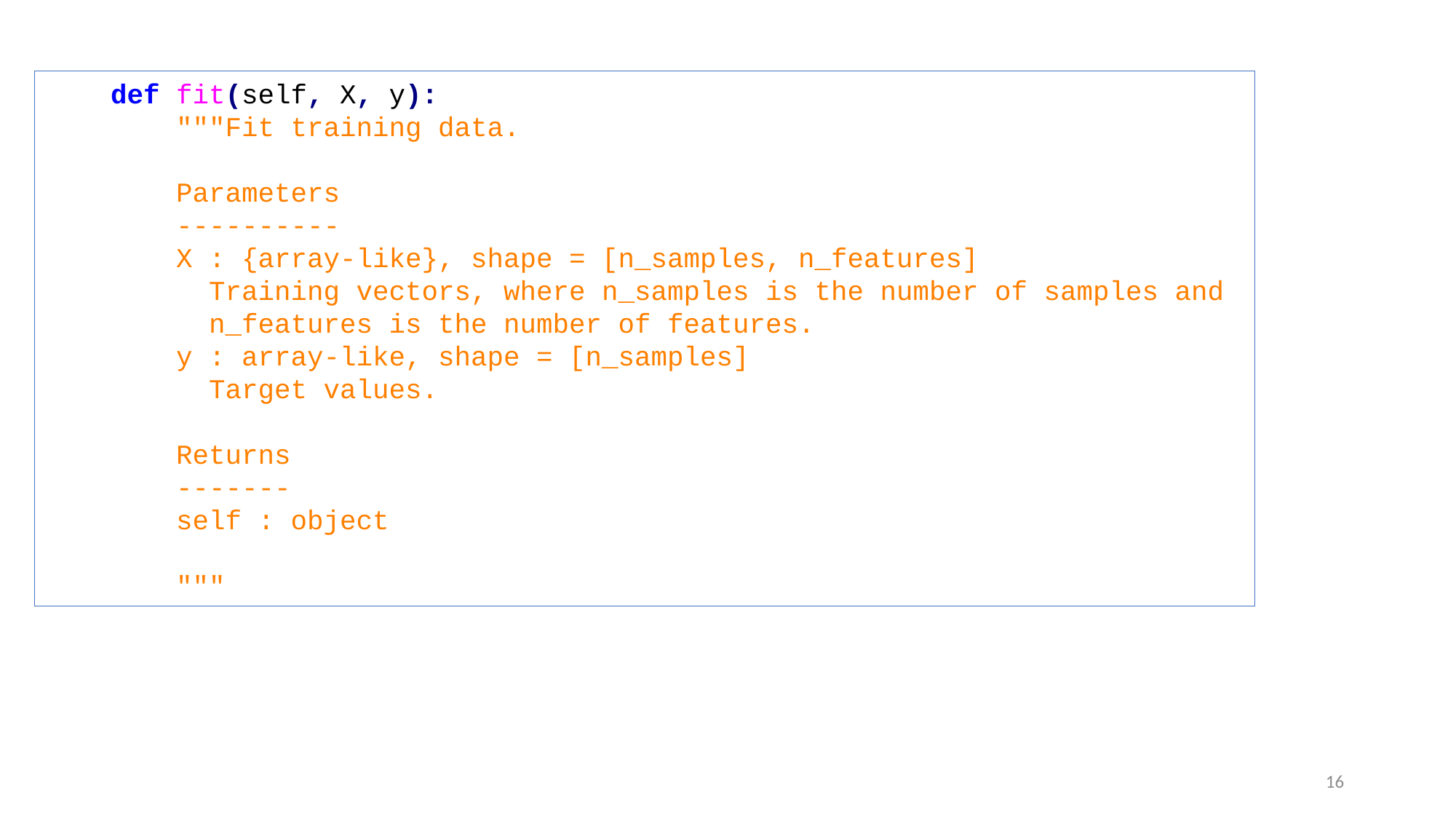

def fit(self, X, y):
        """Fit training data.

        Parameters
        ----------
        X : {array-like}, shape = [n_samples, n_features]
          Training vectors, where n_samples is the number of samples and
          n_features is the number of features.
        y : array-like, shape = [n_samples]
          Target values.

        Returns
        -------
        self : object

        """
16